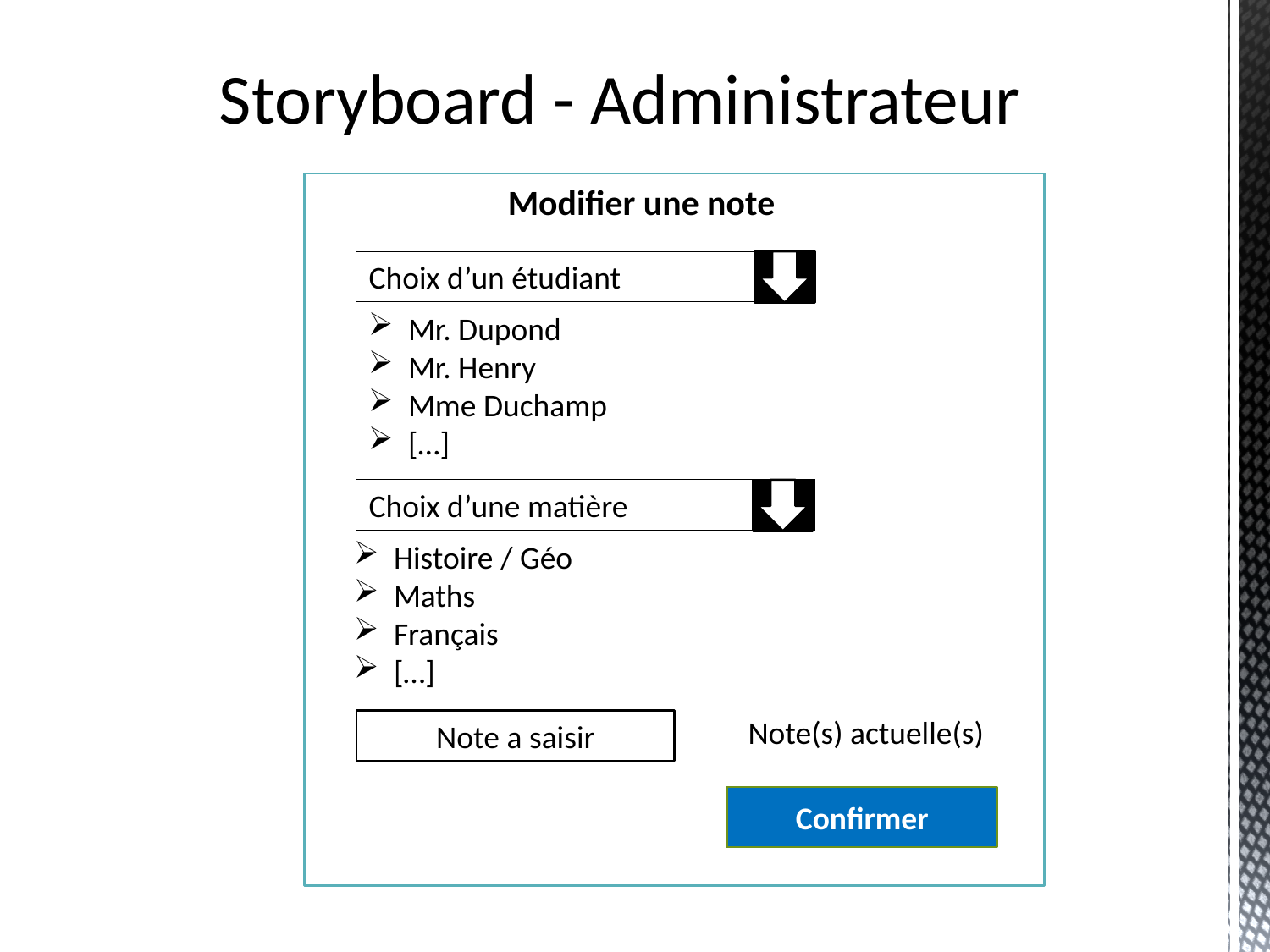

Storyboard - Administrateur

Modifier une note
Choix d’un étudiant

Mr. Dupond
Mr. Henry
Mme Duchamp
[…]
Choix d’une matière

Histoire / Géo
Maths
Français
[…]
Note(s) actuelle(s)
Note a saisir
Confirmer